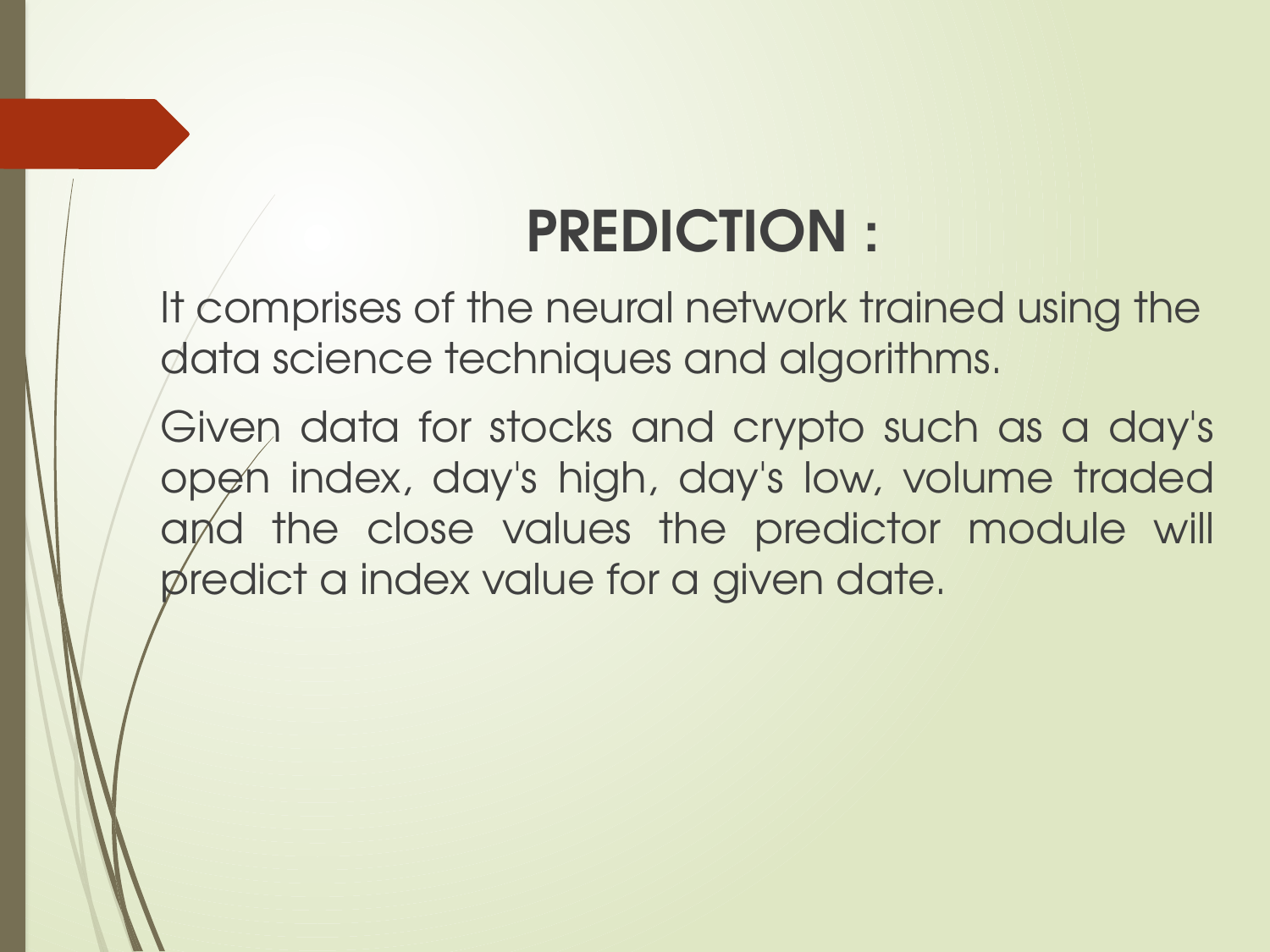

PREDICTION :
It comprises of the neural network trained using the data science techniques and algorithms.
Given data for stocks and crypto such as a day's open index, day's high, day's low, volume traded and the close values the predictor module will predict a index value for a given date.